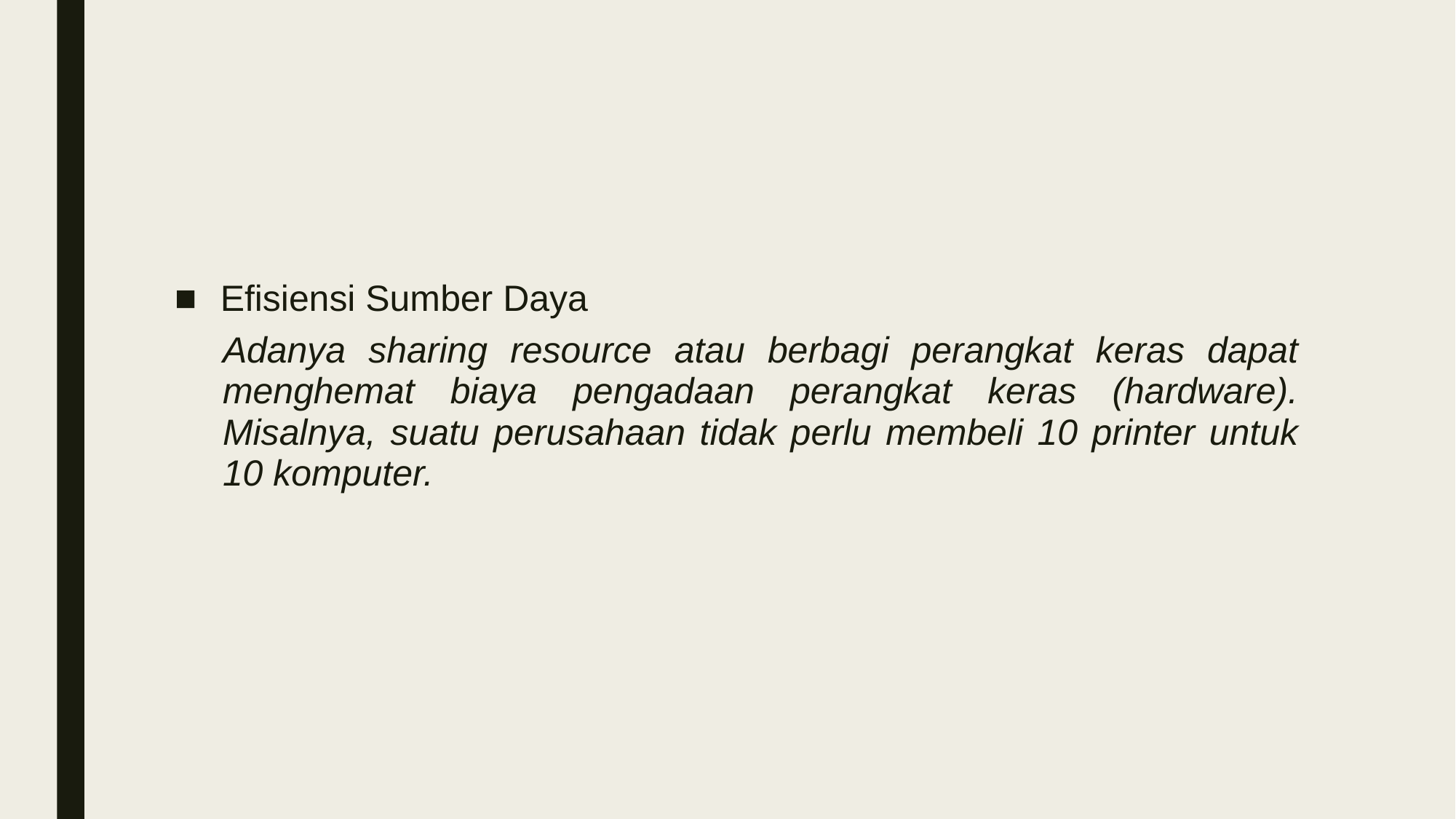

#
Efisiensi Sumber Daya
Adanya sharing resource atau berbagi perangkat keras dapat menghemat biaya pengadaan perangkat keras (hardware). Misalnya, suatu perusahaan tidak perlu membeli 10 printer untuk 10 komputer.